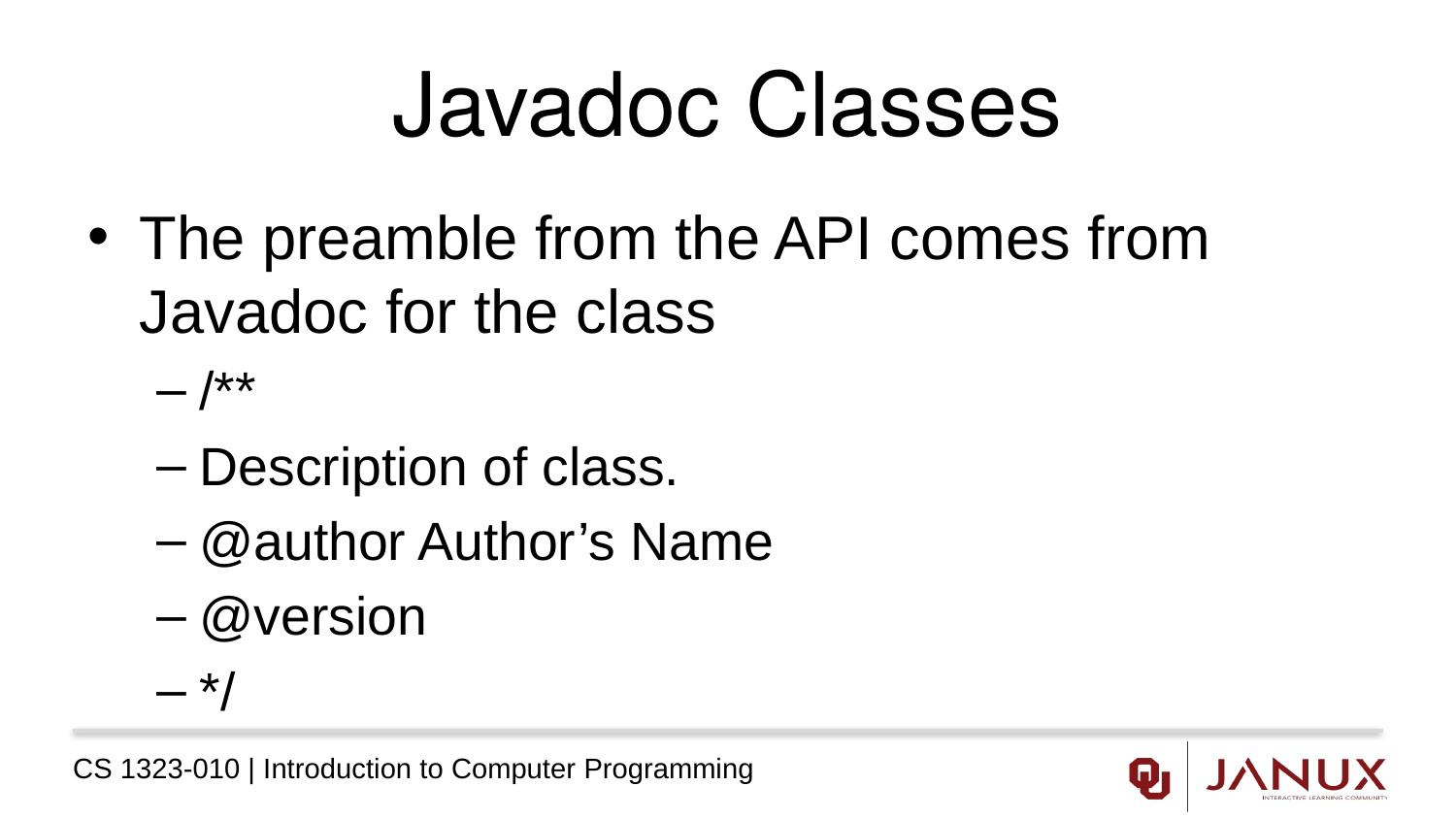

# Javadoc Classes
The preamble from the API comes from Javadoc for the class
/**
Description of class.
@author Author’s Name
@version
*/